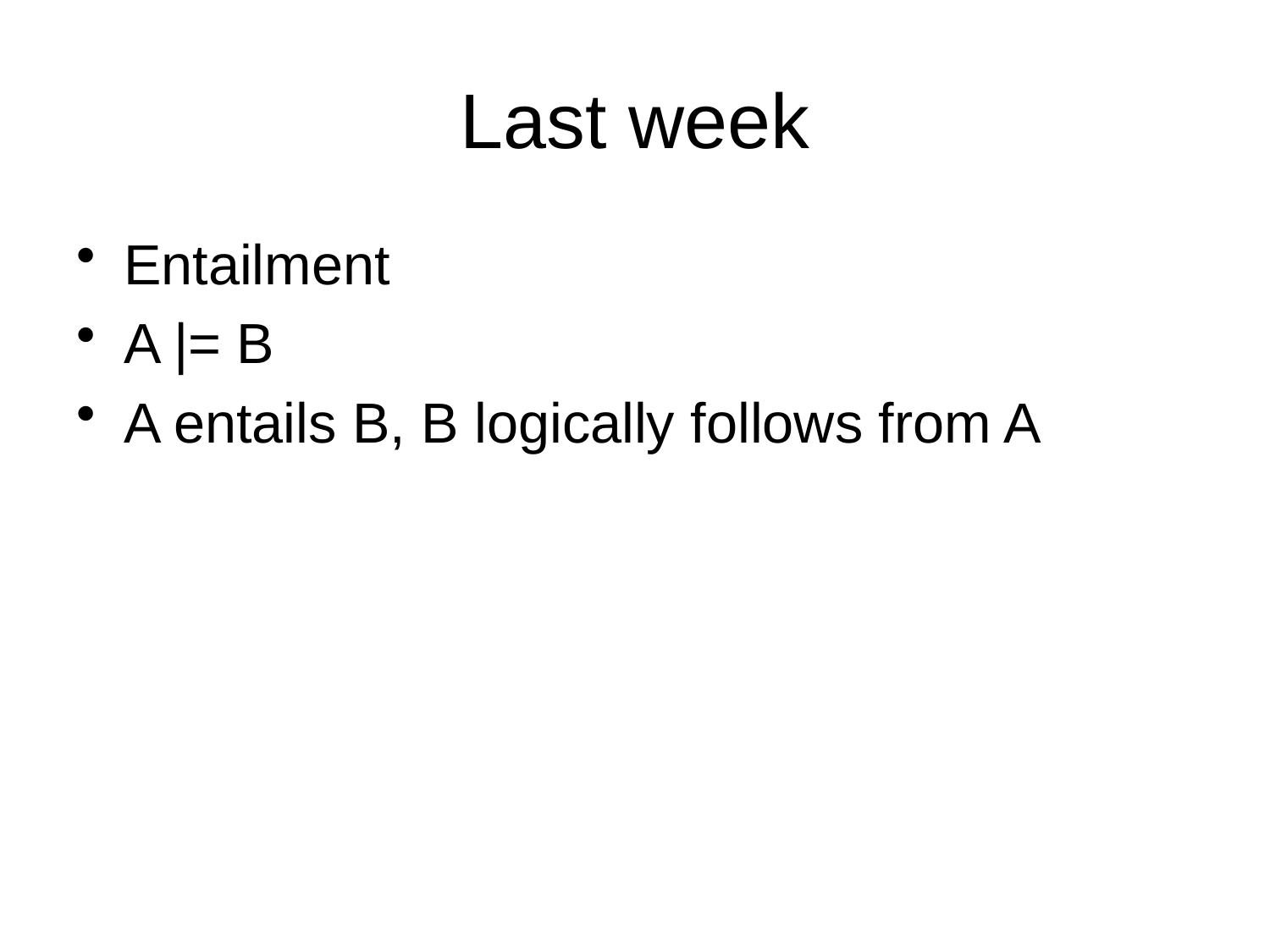

# Last week
Entailment
A |= B
A entails B, B logically follows from A